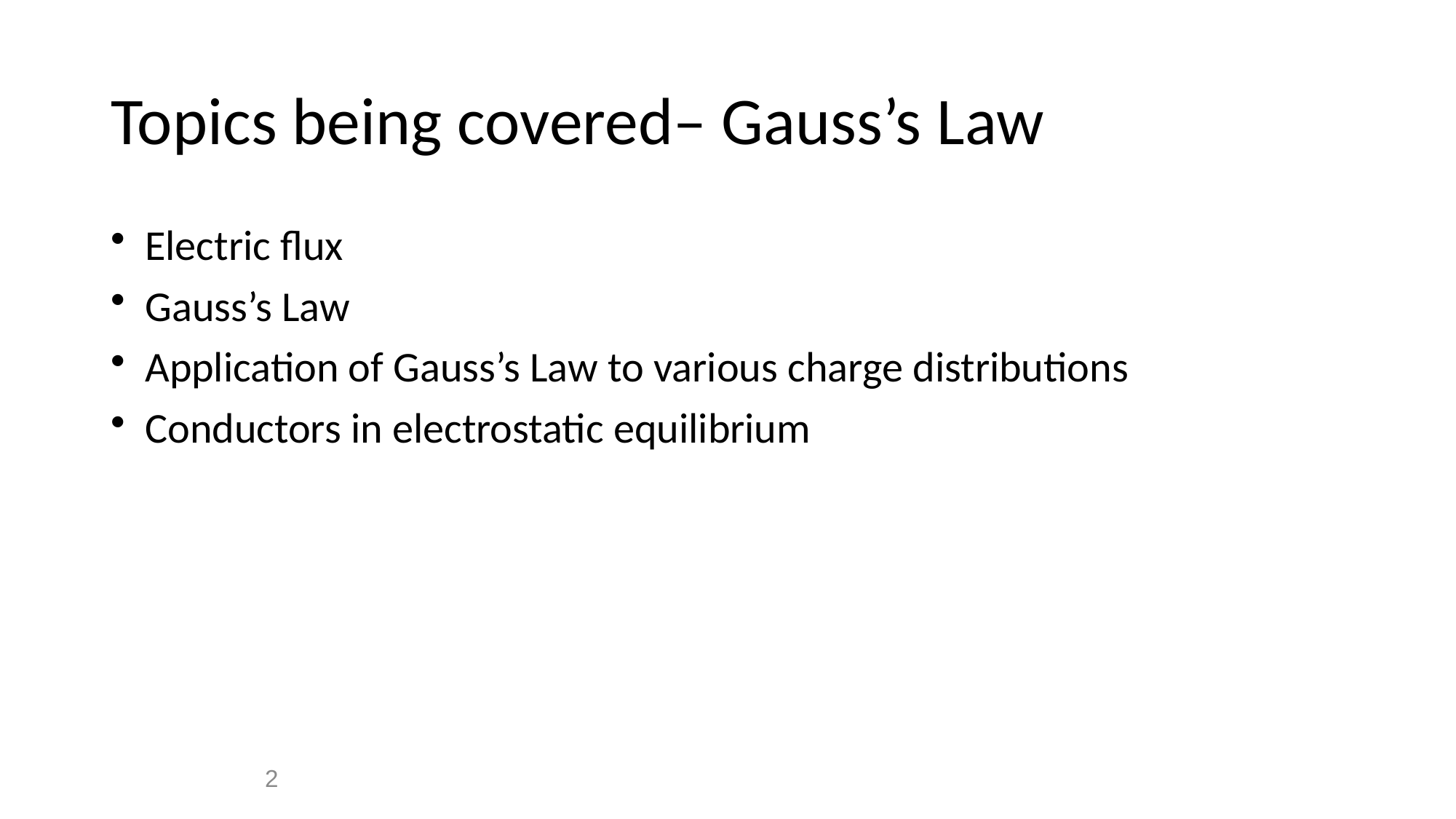

# Topics being covered– Gauss’s Law
Electric flux
Gauss’s Law
Application of Gauss’s Law to various charge distributions
Conductors in electrostatic equilibrium
2